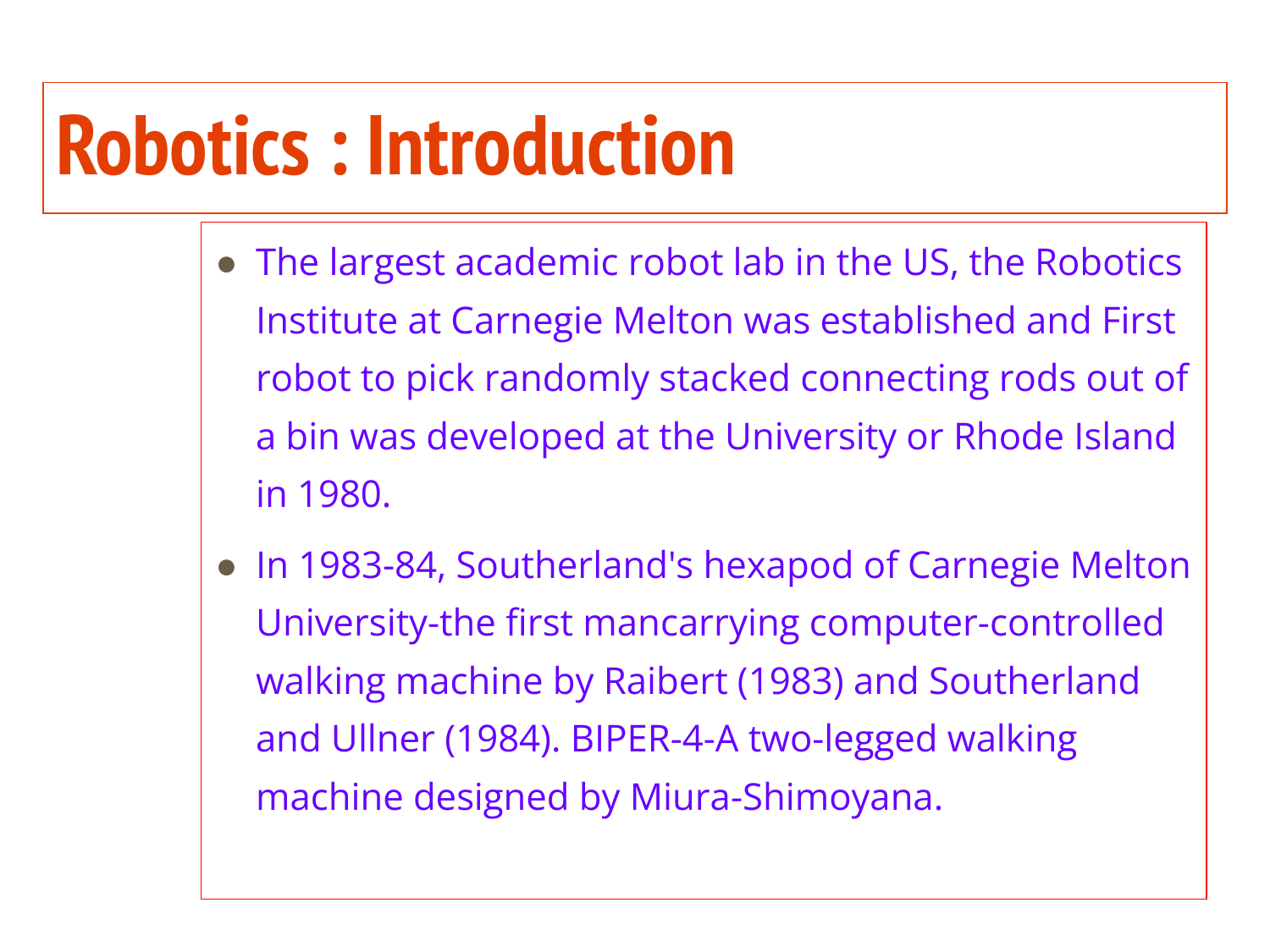

# Robotics : Introduction
The largest academic robot lab in the US, the Robotics Institute at Carnegie Melton was established and First robot to pick randomly stacked connecting rods out of a bin was developed at the University or Rhode Island in 1980.
In 1983-84, Southerland's hexapod of Carnegie Melton University-the first man­carrying computer-controlled walking machine by Raibert (1983) and Southerland and Ullner (1984). BIPER-4-A two-legged walking machine designed by Miura-Shimoyana.